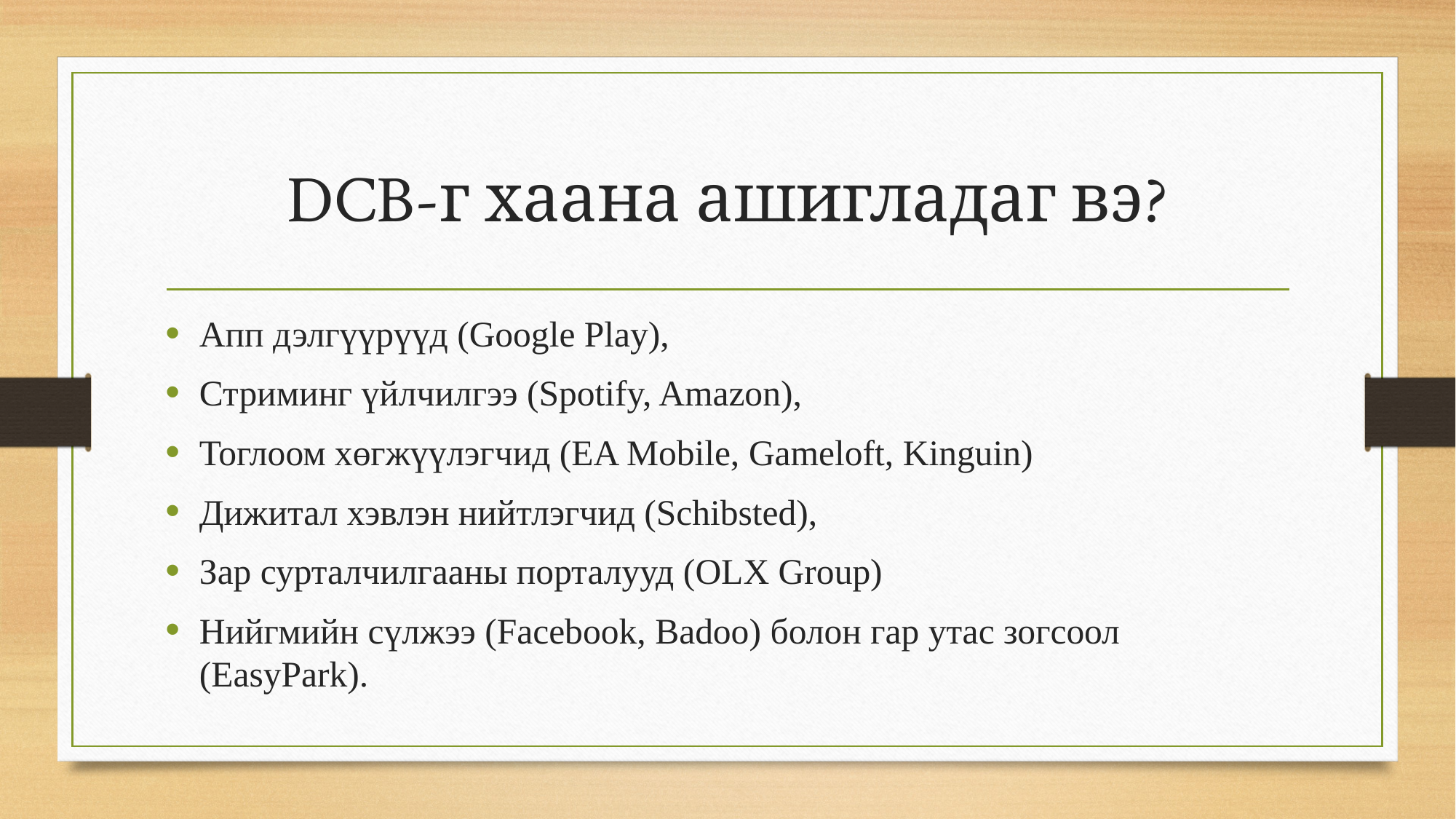

# DCB-г хаана ашигладаг вэ?
Апп дэлгүүрүүд (Google Play),
Стриминг үйлчилгээ (Spotify, Amazon),
Тоглоом хөгжүүлэгчид (EA Mobile, Gameloft, Kinguin)
Дижитал хэвлэн нийтлэгчид (Schibsted),
Зар сурталчилгааны порталууд (OLX Group)
Нийгмийн сүлжээ (Facebook, Badoo) болон гар утас зогсоол (EasyPark).